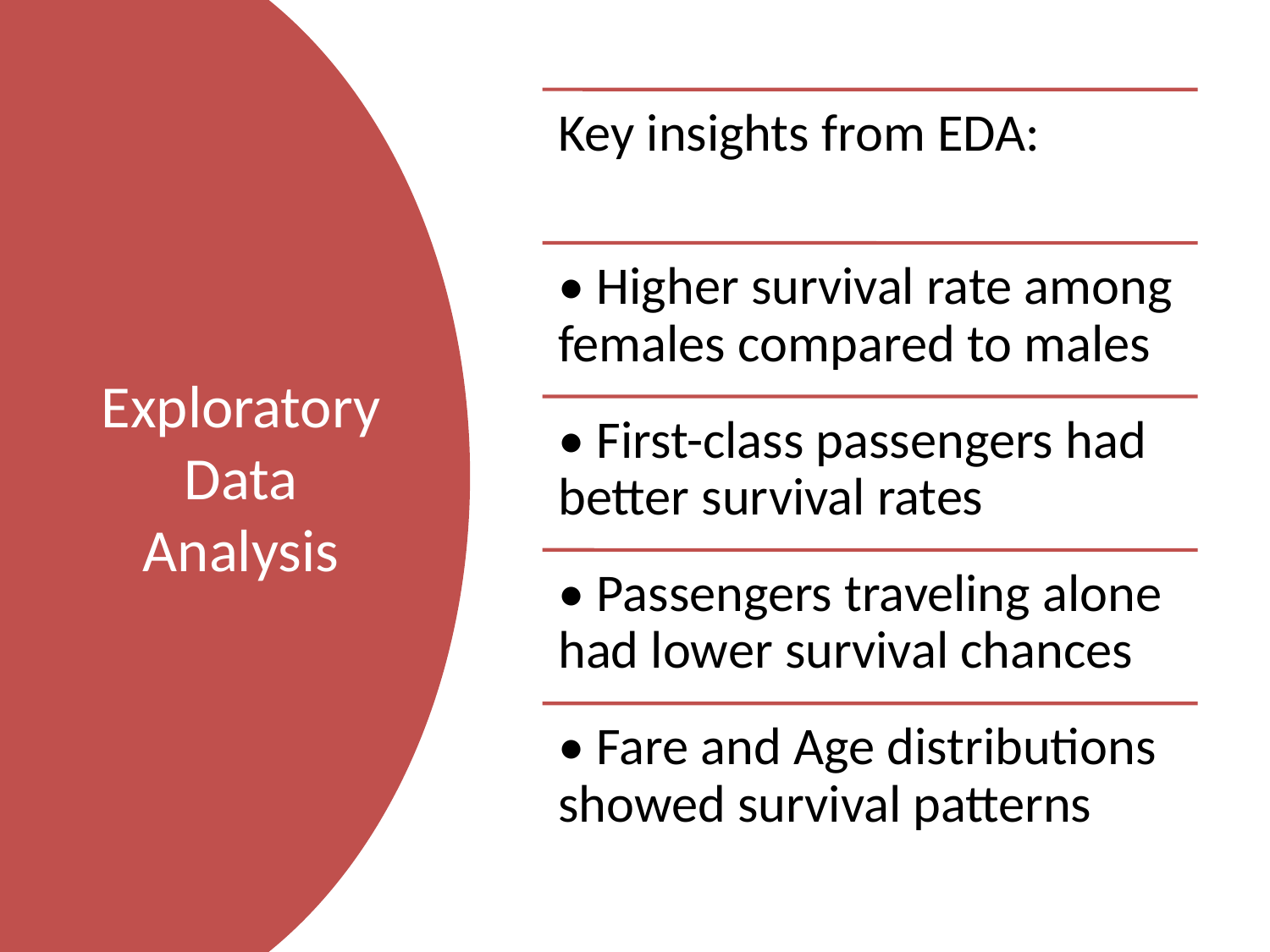

Key insights from EDA:
• Higher survival rate among females compared to males
• First-class passengers had better survival rates
• Passengers traveling alone had lower survival chances
• Fare and Age distributions showed survival patterns
# Exploratory Data Analysis